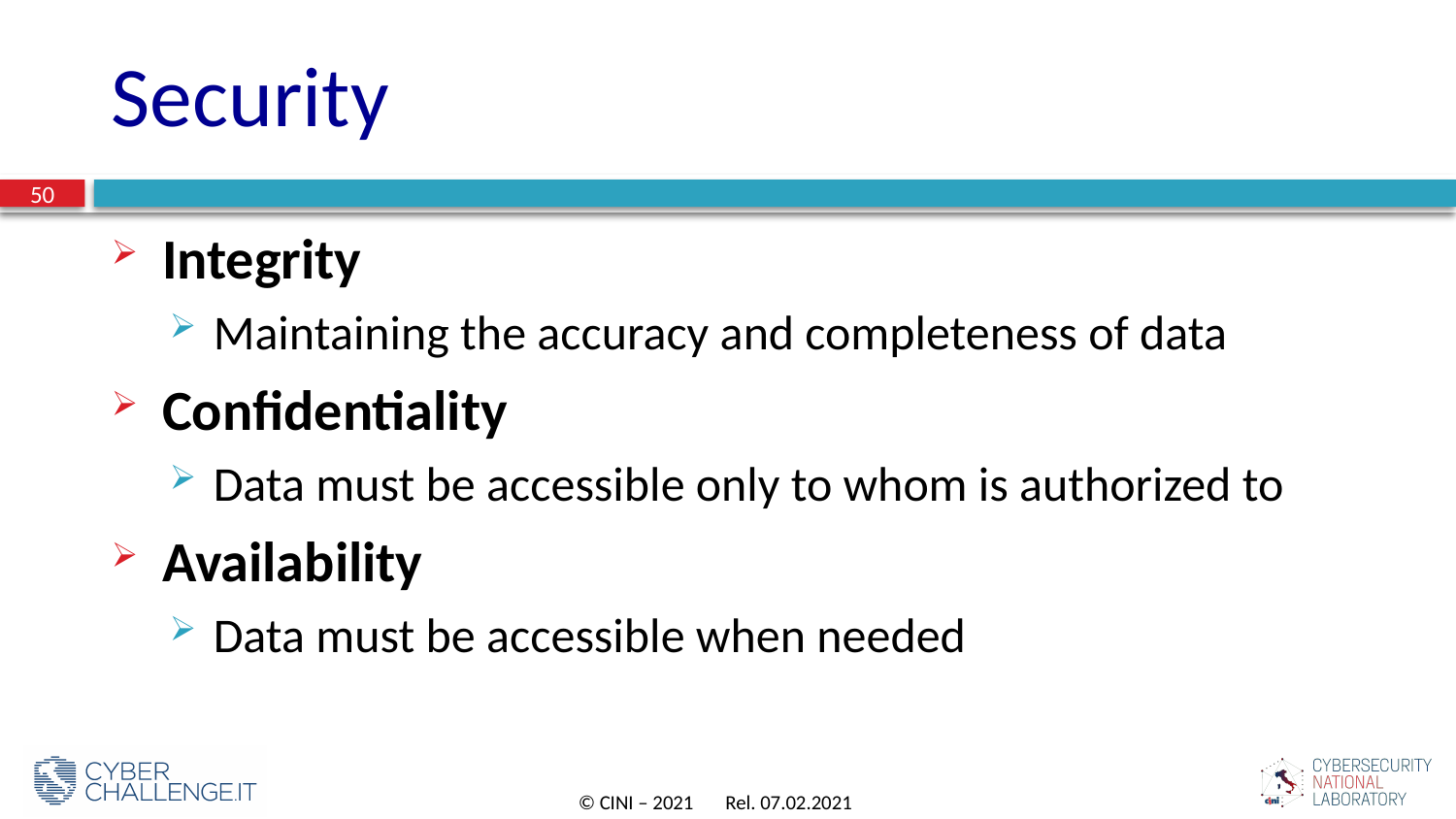

# Security
50
Integrity
Maintaining the accuracy and completeness of data
Confidentiality
Data must be accessible only to whom is authorized to
Availability
Data must be accessible when needed